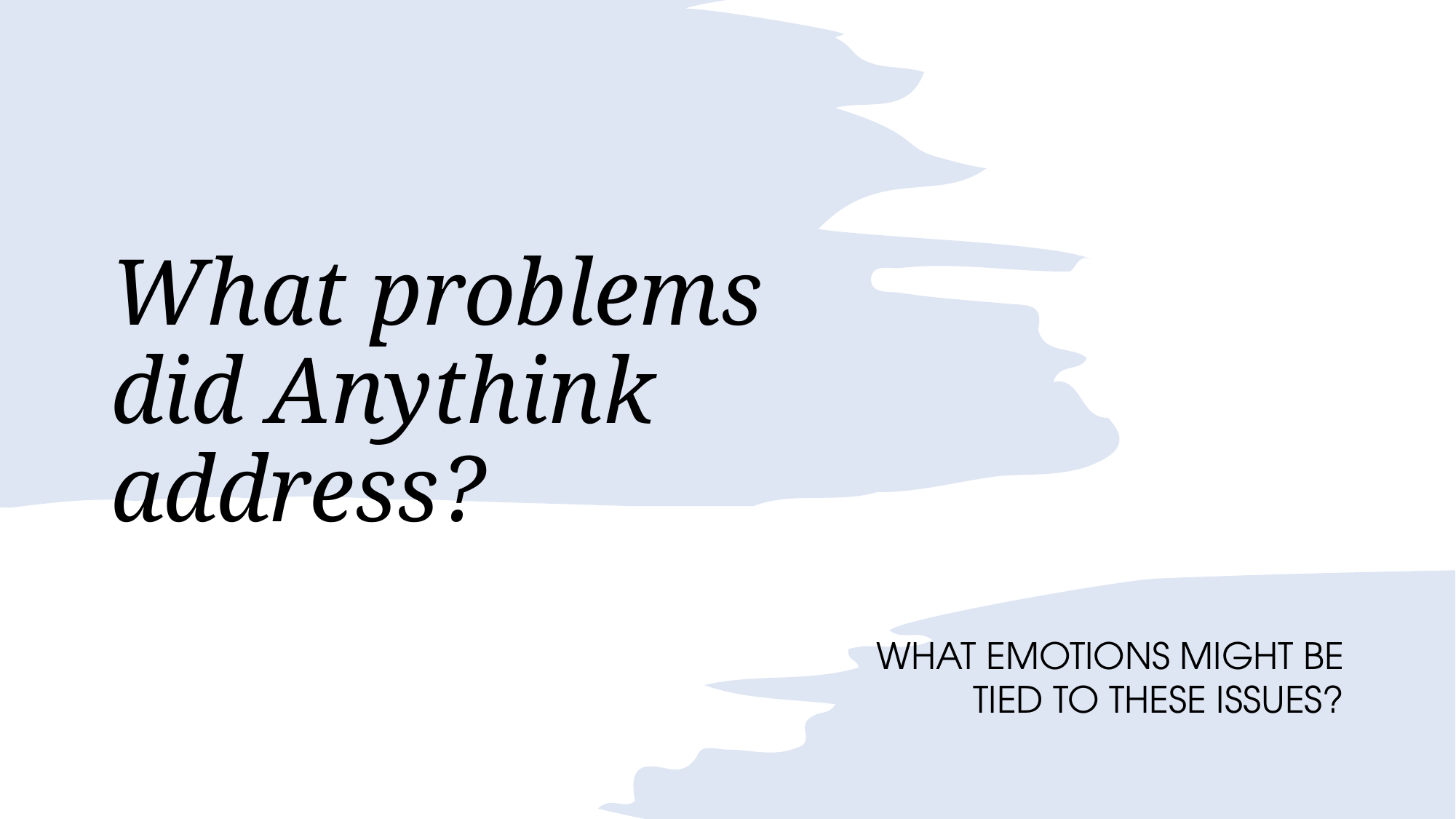

# What problems did Anythink address?

What emotions might be tied to these issues?